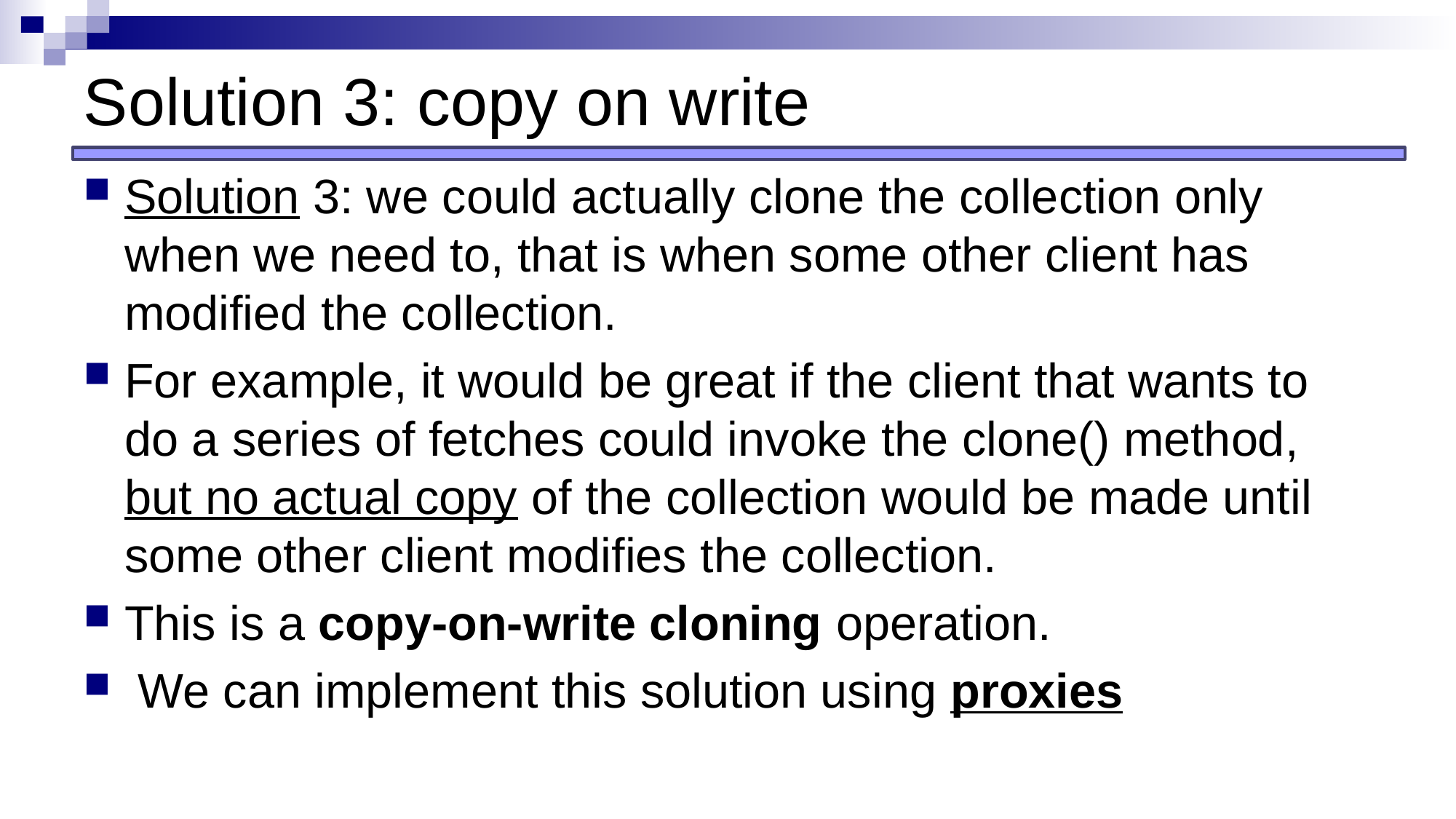

# Solution 3: copy on write
Solution 3: we could actually clone the collection only when we need to, that is when some other client has modified the collection.
For example, it would be great if the client that wants to do a series of fetches could invoke the clone() method, but no actual copy of the collection would be made until some other client modifies the collection.
This is a copy-on-write cloning operation.
 We can implement this solution using proxies